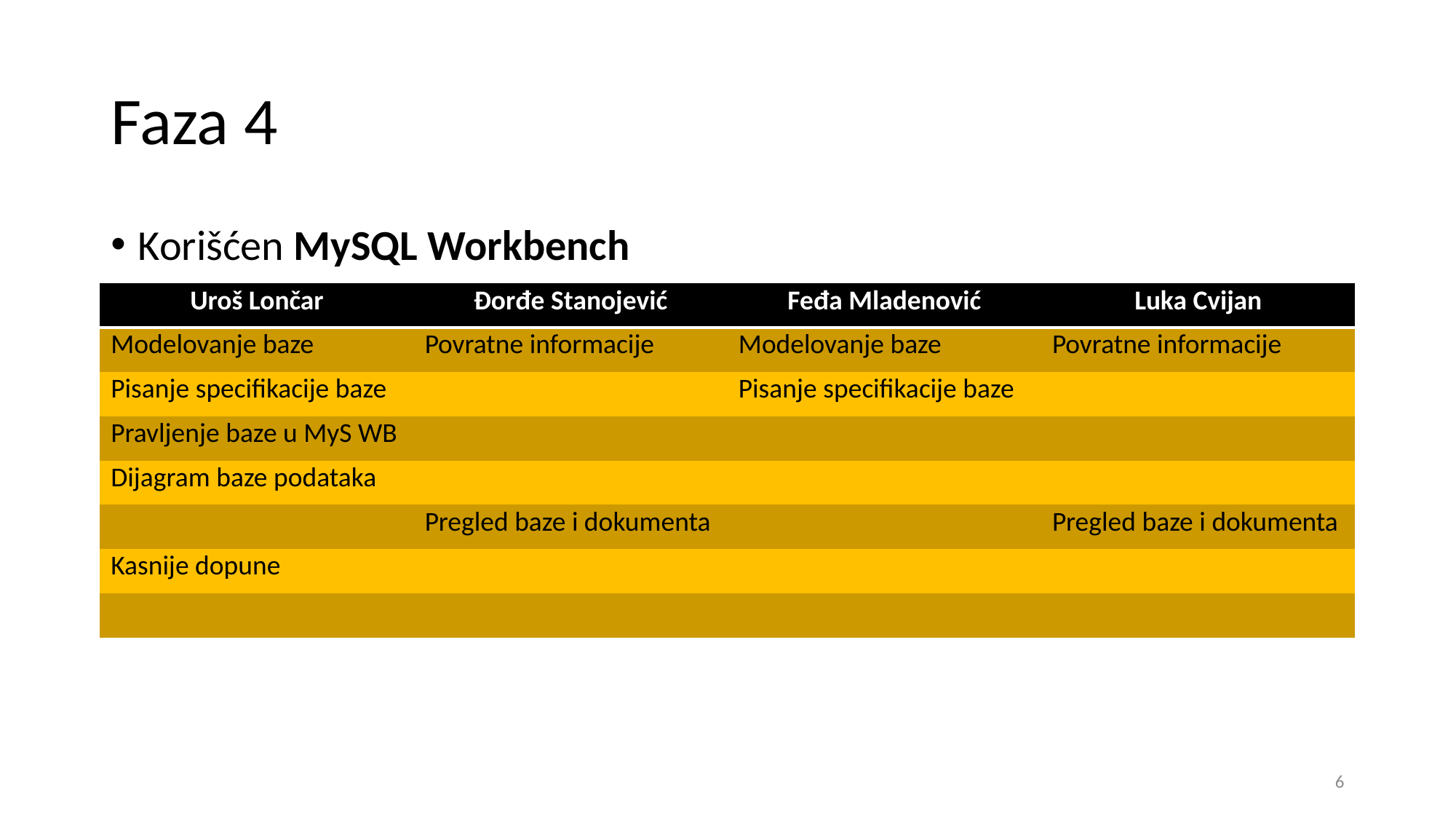

# Faza 4
Korišćen MySQL Workbench
| Uroš Lončar | Đorđe Stanojević | Feđa Mladenović | Luka Cvijan |
| --- | --- | --- | --- |
| Modelovanje baze | Povratne informacije | Modelovanje baze | Povratne informacije |
| Pisanje specifikacije baze |  | Pisanje specifikacije baze |  |
| Pravljenje baze u MyS WB |  |  |  |
| Dijagram baze podataka |  |  |  |
|  | Pregled baze i dokumenta |  | Pregled baze i dokumenta |
| Kasnije dopune |  |  |  |
|  |  |  |  |
6